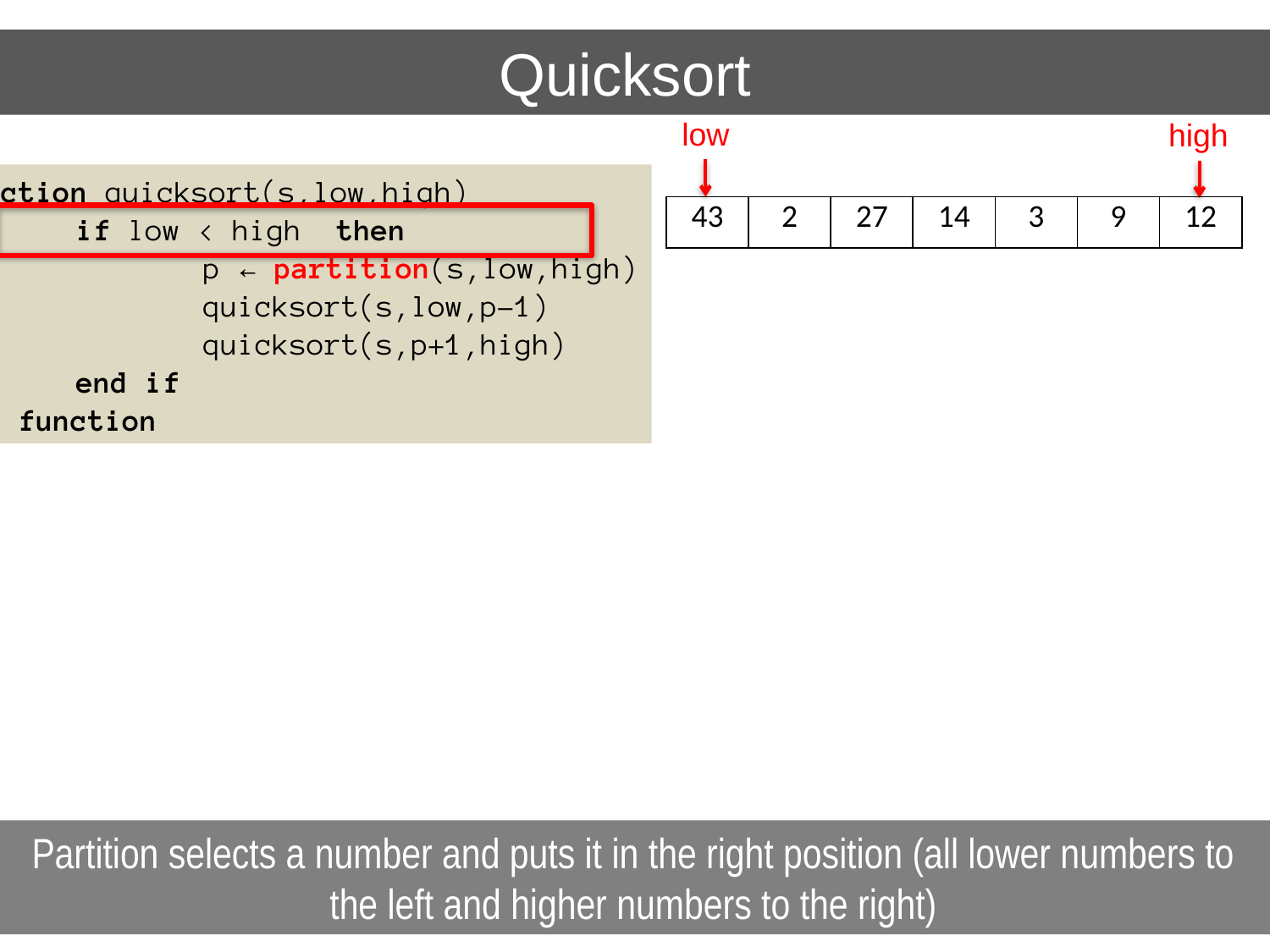

# Quicksort
low
high
function quicksort(s,low,high)
	if low < high  then
		p ← partition(s,low,high)
		quicksort(s,low,p-1)
		quicksort(s,p+1,high)
	end if
end function
| 43 | 2 | 27 | 14 | 3 | 9 | 12 |
| --- | --- | --- | --- | --- | --- | --- |

Partition selects a number and puts it in the right position (all lower numbers to the left and higher numbers to the right)